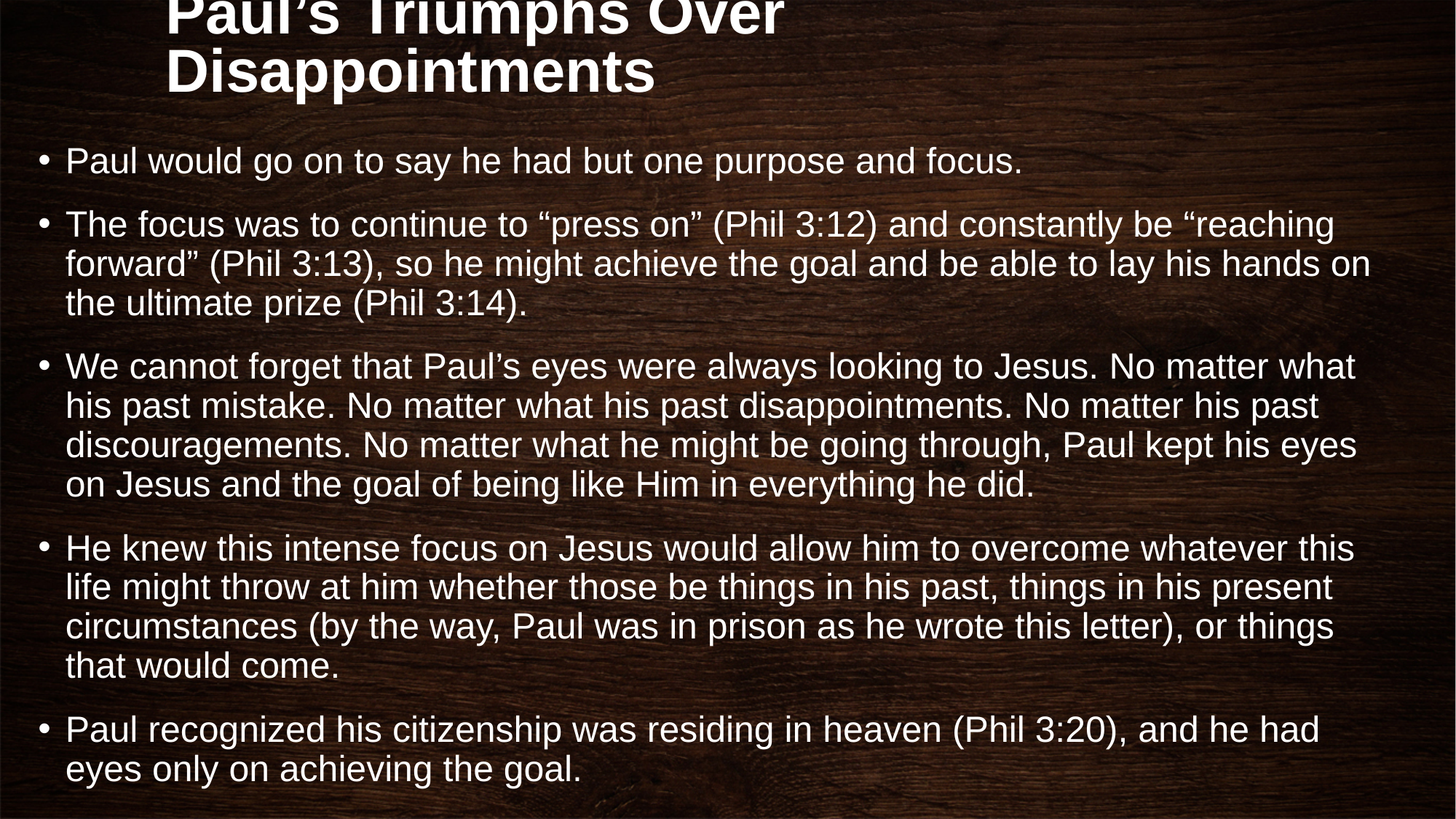

# Paul’s Triumphs Over Disappointments
Paul would go on to say he had but one purpose and focus.
The focus was to continue to “press on” (Phil 3:12) and constantly be “reaching forward” (Phil 3:13), so he might achieve the goal and be able to lay his hands on the ultimate prize (Phil 3:14).
We cannot forget that Paul’s eyes were always looking to Jesus. No matter what his past mistake. No matter what his past disappointments. No matter his past discouragements. No matter what he might be going through, Paul kept his eyes on Jesus and the goal of being like Him in everything he did.
He knew this intense focus on Jesus would allow him to overcome whatever this life might throw at him whether those be things in his past, things in his present circumstances (by the way, Paul was in prison as he wrote this letter), or things that would come.
Paul recognized his citizenship was residing in heaven (Phil 3:20), and he had eyes only on achieving the goal.